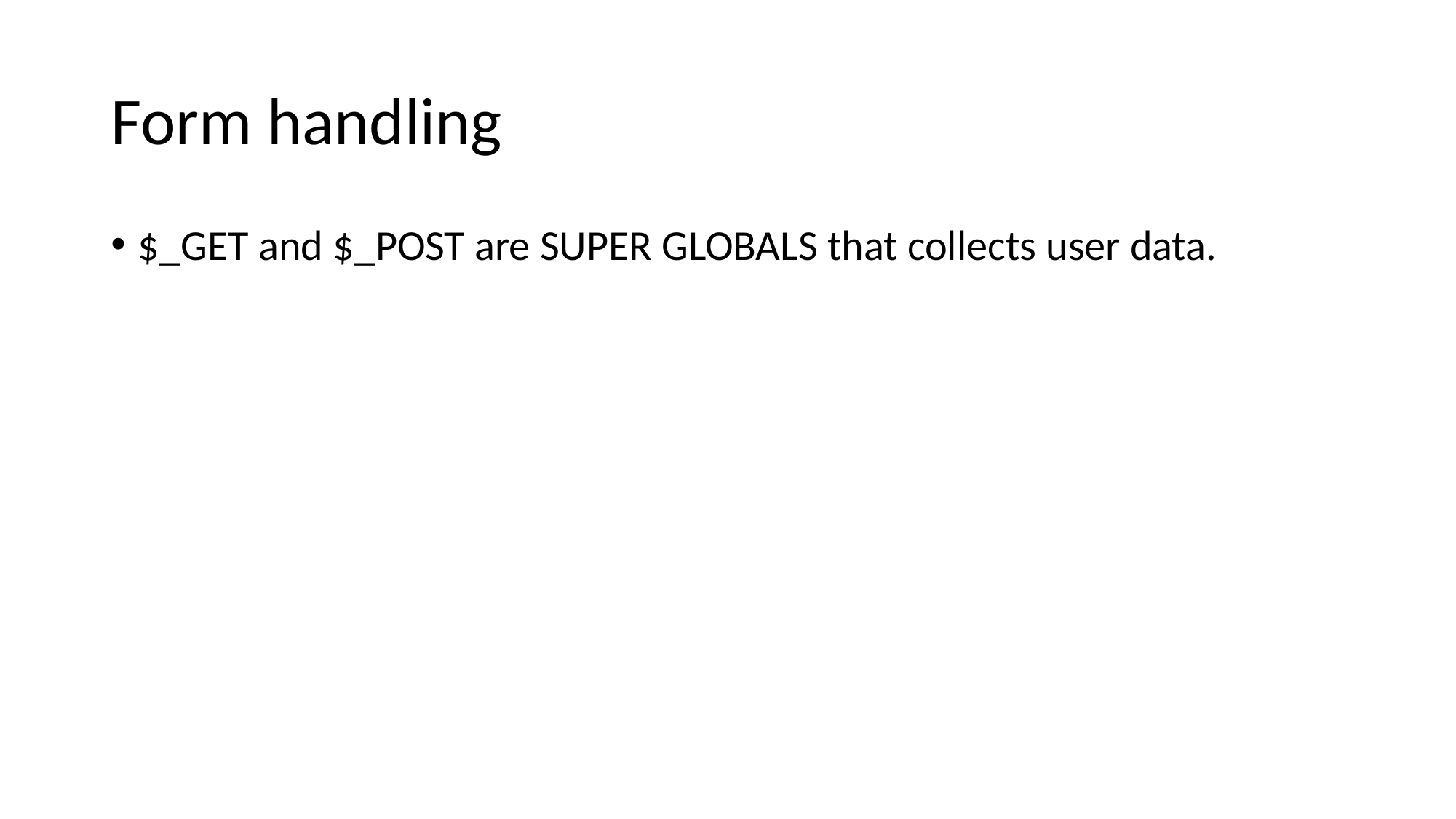

# Form handling
$_GET and $_POST are SUPER GLOBALS that collects user data.